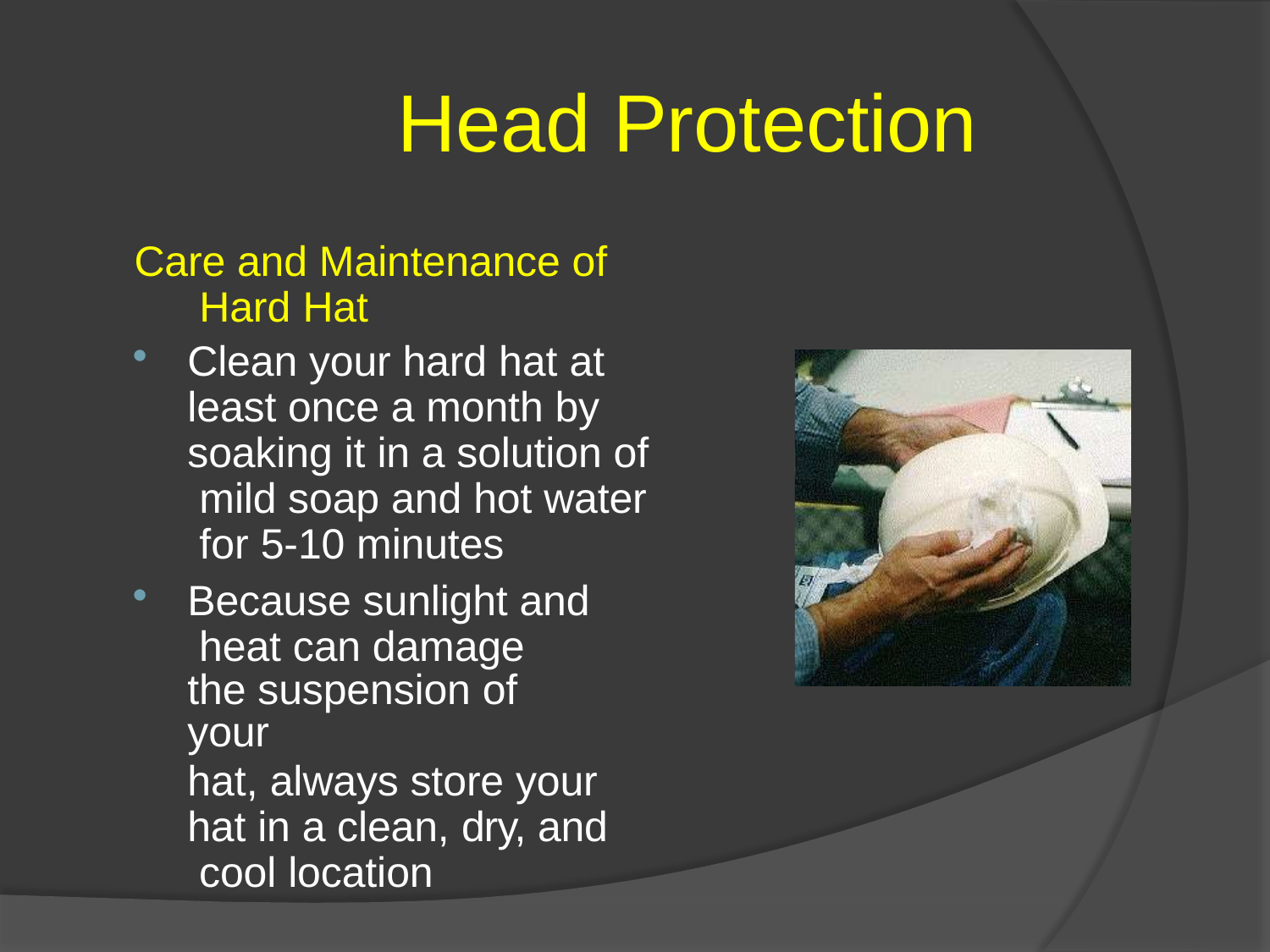

# Head Protection
Care and Maintenance of  Hard Hat
Clean your hard hat at  least once a month by  soaking it in a solution of  mild soap and hot water  for 5-10 minutes
Because sunlight and  heat can damage
the suspension of your
hat, always store your  hat in a clean, dry, and  cool location